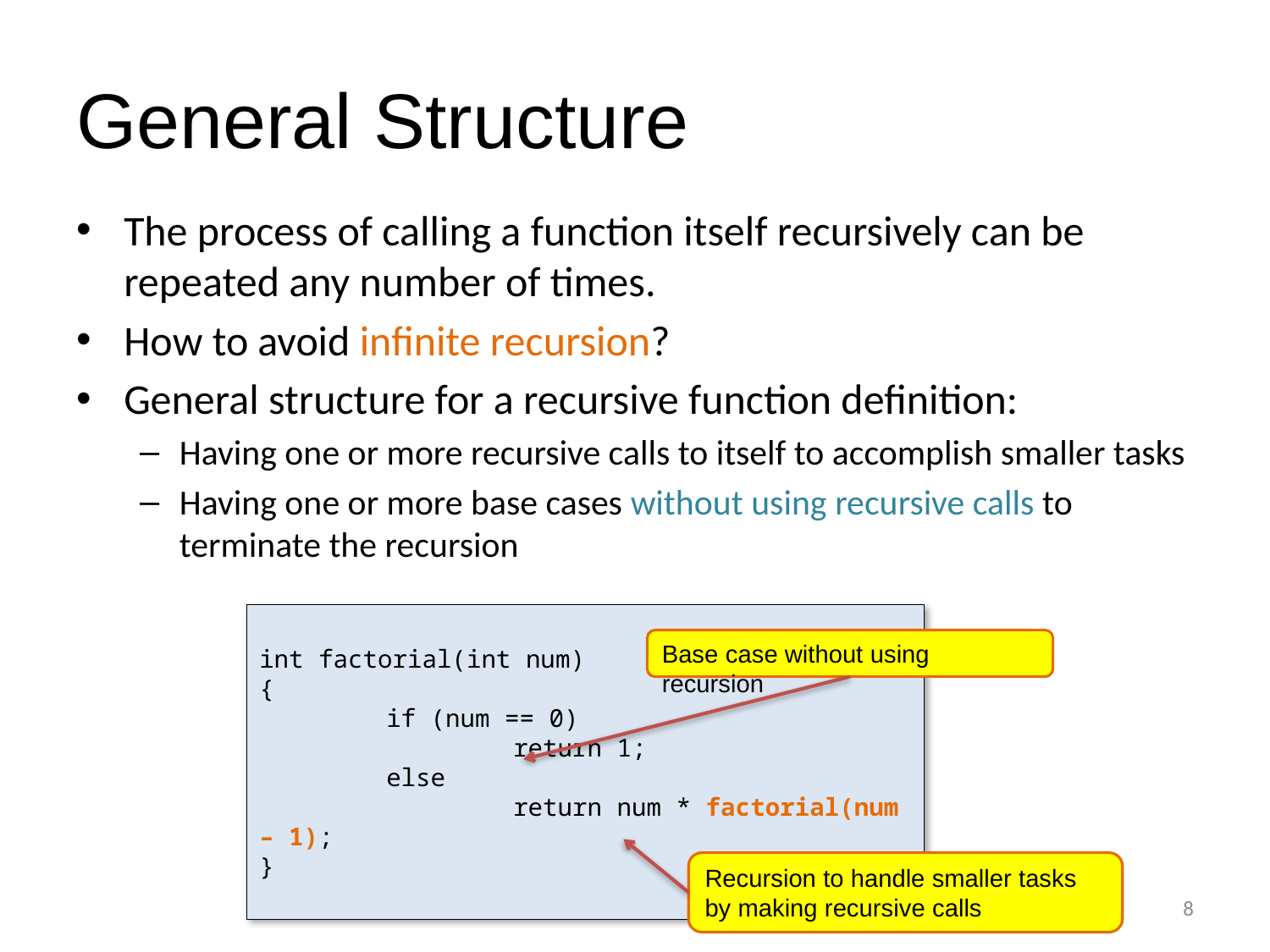

# General Structure
The process of calling a function itself recursively can be repeated any number of times.
How to avoid infinite recursion?
General structure for a recursive function definition:
Having one or more recursive calls to itself to accomplish smaller tasks
Having one or more base cases without using recursive calls to terminate the recursion
int factorial(int num)
{
	if (num == 0)
		return 1;
	else
		return num * factorial(num – 1);
}
Base case without using recursion
Recursion to handle smaller tasks by making recursive calls
8